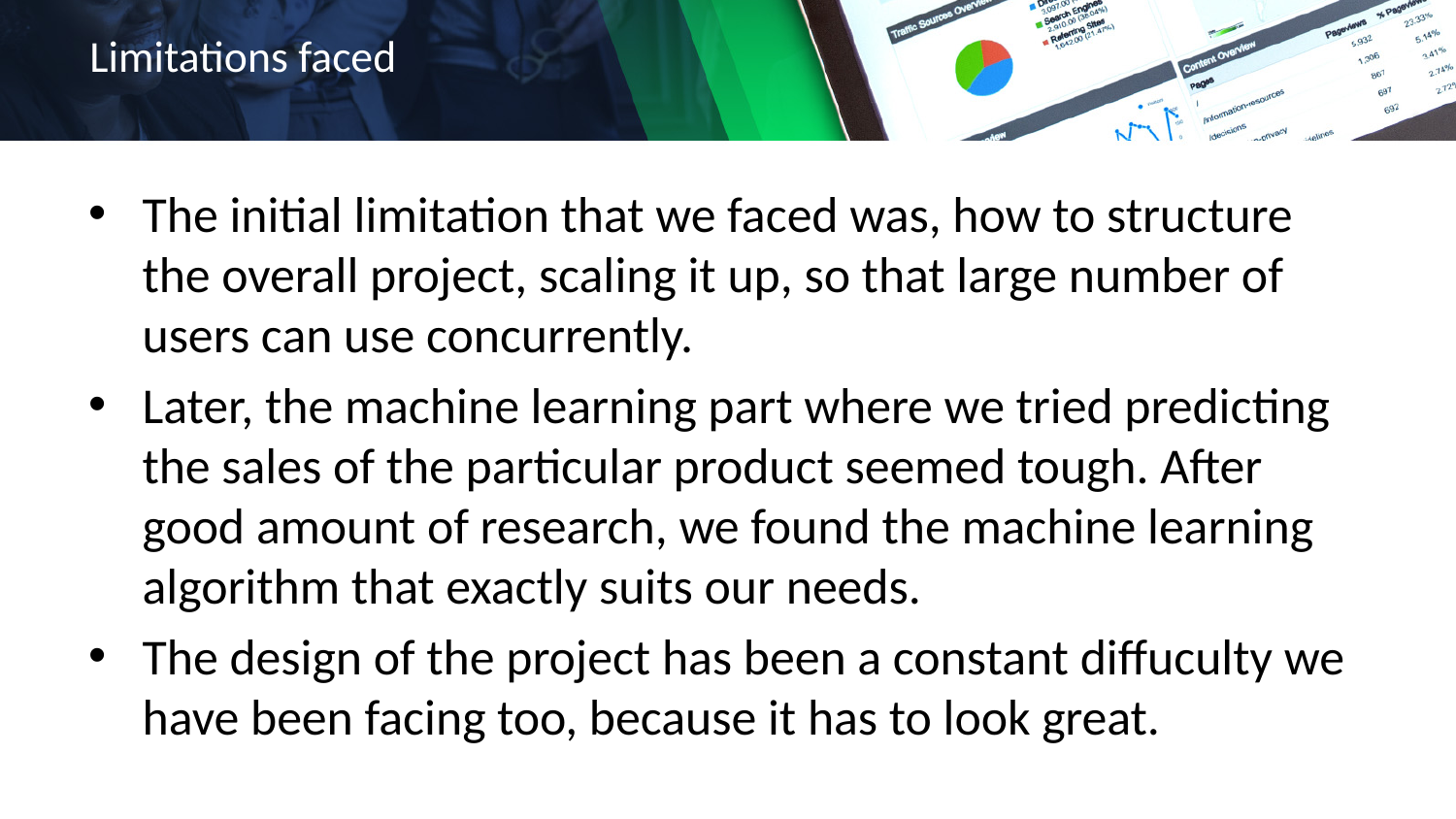

# Limitations faced
The initial limitation that we faced was, how to structure the overall project, scaling it up, so that large number of users can use concurrently.
Later, the machine learning part where we tried predicting the sales of the particular product seemed tough. After good amount of research, we found the machine learning algorithm that exactly suits our needs.
The design of the project has been a constant diffuculty we have been facing too, because it has to look great.